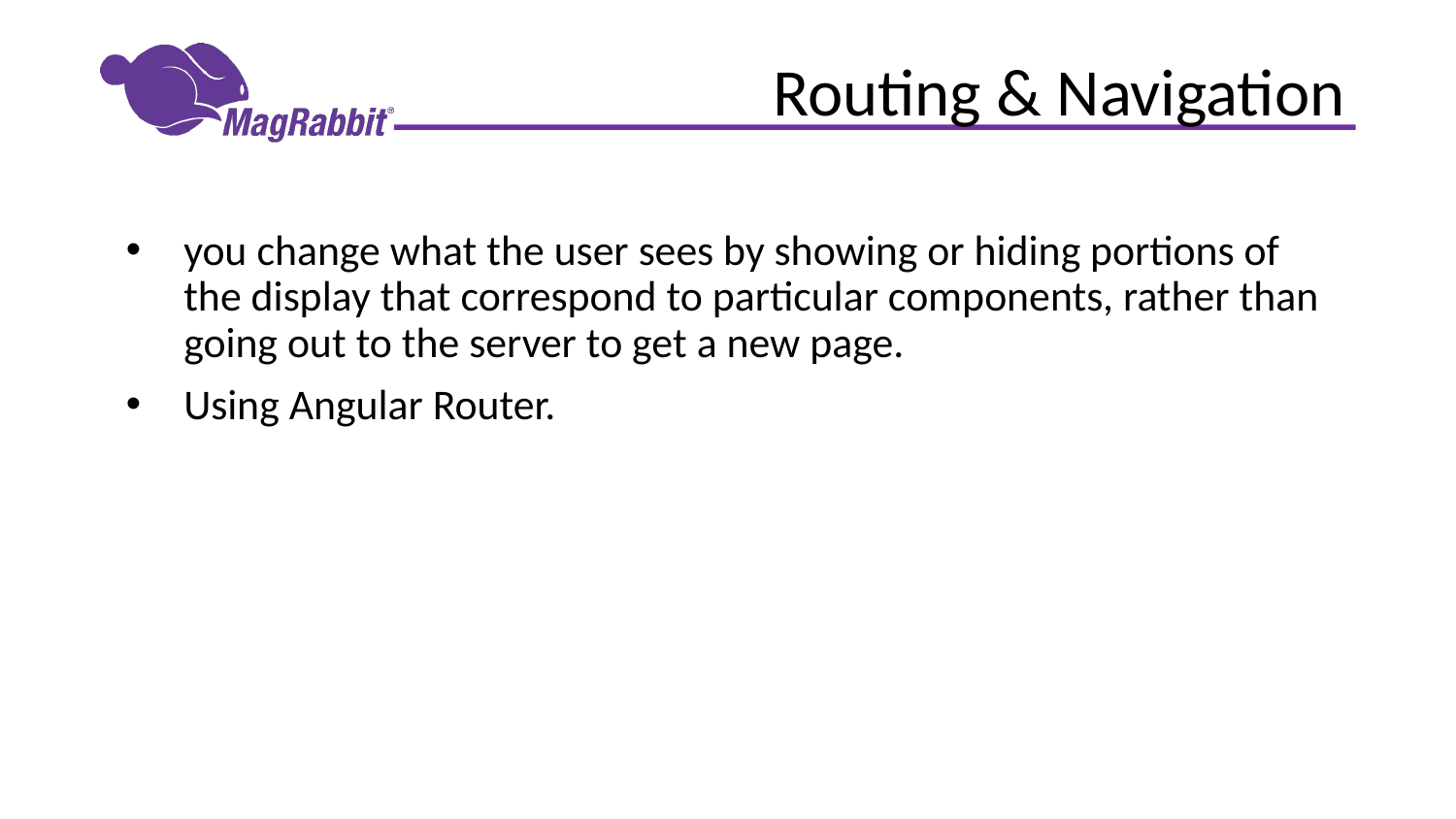

# Routing & Navigation
you change what the user sees by showing or hiding portions of the display that correspond to particular components, rather than going out to the server to get a new page.
Using Angular Router.